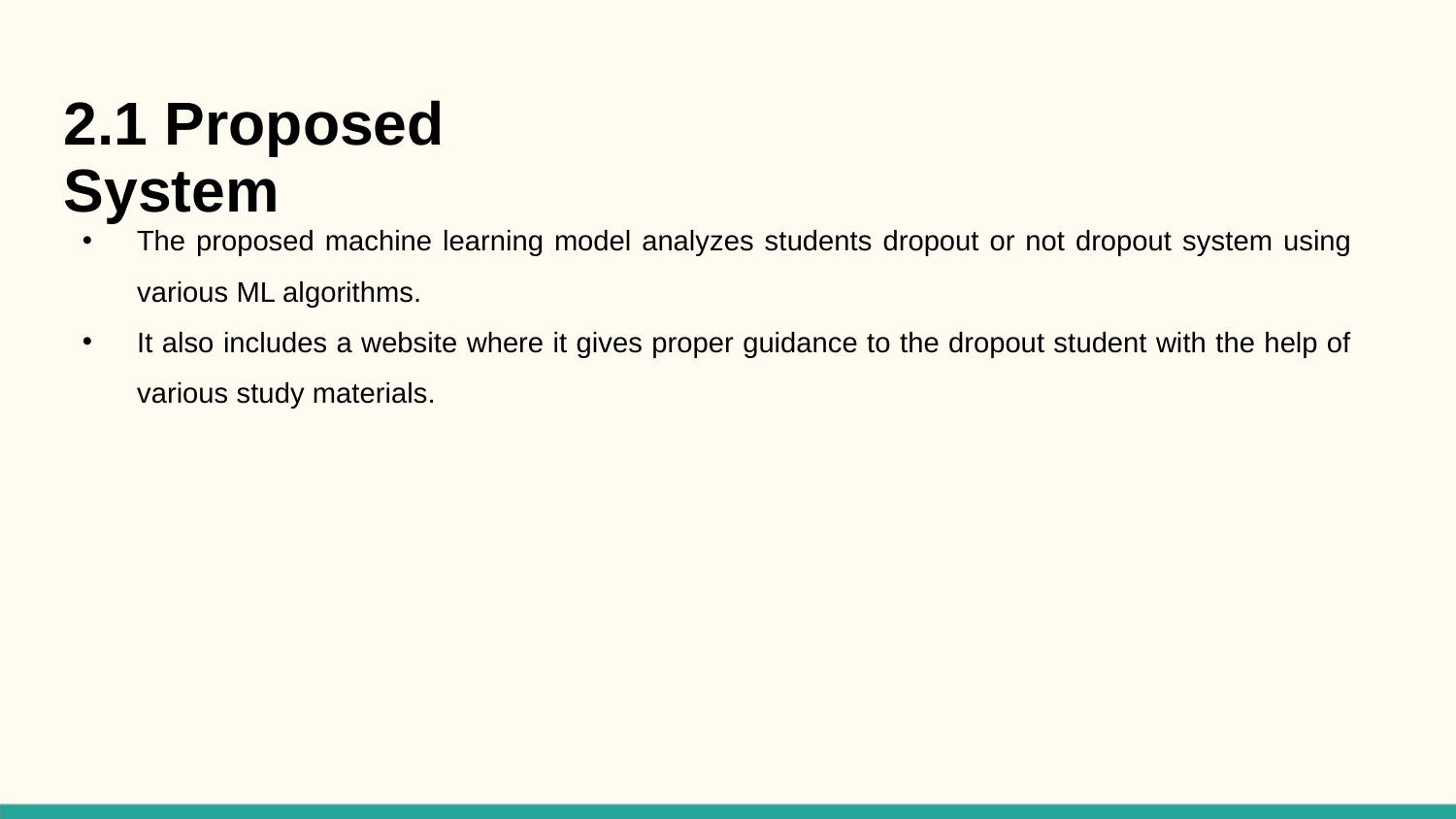

2.1 Proposed System
The proposed machine learning model analyzes students dropout or not dropout system using various ML algorithms.
It also includes a website where it gives proper guidance to the dropout student with the help of various study materials.